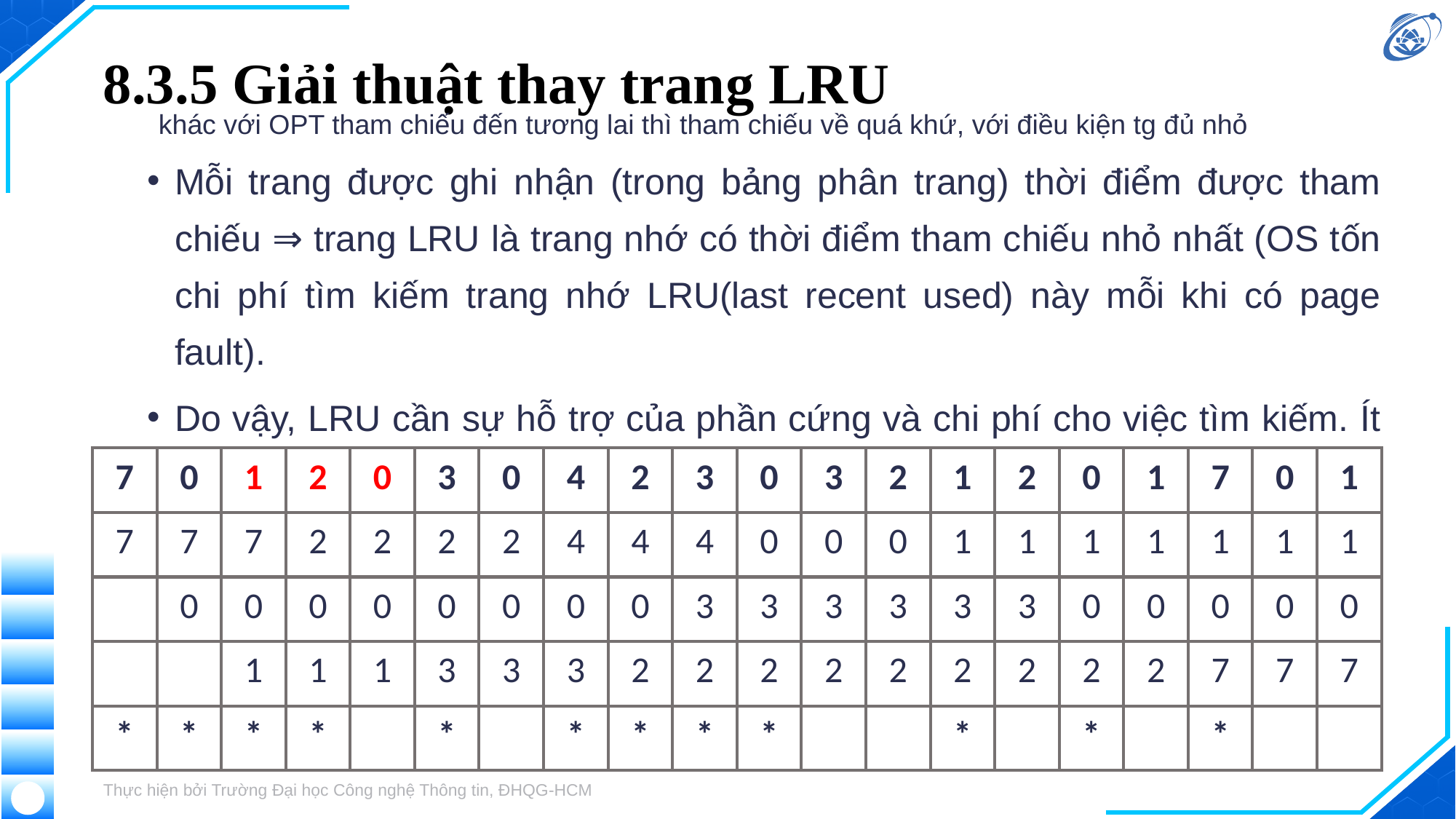

# 8.3.5 Giải thuật thay trang LRU
khác với OPT tham chiếu đến tương lai thì tham chiếu về quá khứ, với điều kiện tg đủ nhỏ
Mỗi trang được ghi nhận (trong bảng phân trang) thời điểm được tham chiếu ⇒ trang LRU là trang nhớ có thời điểm tham chiếu nhỏ nhất (OS tốn chi phí tìm kiếm trang nhớ LRU(last recent used) này mỗi khi có page fault).
Do vậy, LRU cần sự hỗ trợ của phần cứng và chi phí cho việc tìm kiếm. Ít CPU cung cấp đủ sự hỗ trợ phần cứng cho giải thuật LRU.
| 7 | 0 | 1 | 2 | 0 | 3 | 0 | 4 | 2 | 3 | 0 | 3 | 2 | 1 | 2 | 0 | 1 | 7 | 0 | 1 |
| --- | --- | --- | --- | --- | --- | --- | --- | --- | --- | --- | --- | --- | --- | --- | --- | --- | --- | --- | --- |
| 7 | 7 | 7 | 2 | 2 | 2 | 2 | 4 | 4 | 4 | 0 | 0 | 0 | 1 | 1 | 1 | 1 | 1 | 1 | 1 |
|  | 0 | 0 | 0 | 0 | 0 | 0 | 0 | 0 | 3 | 3 | 3 | 3 | 3 | 3 | 0 | 0 | 0 | 0 | 0 |
|  |  | 1 | 1 | 1 | 3 | 3 | 3 | 2 | 2 | 2 | 2 | 2 | 2 | 2 | 2 | 2 | 7 | 7 | 7 |
| \* | \* | \* | \* |  | \* |  | \* | \* | \* | \* |  |  | \* |  | \* |  | \* |  |  |
Thực hiện bởi Trường Đại học Công nghệ Thông tin, ĐHQG-HCM
33